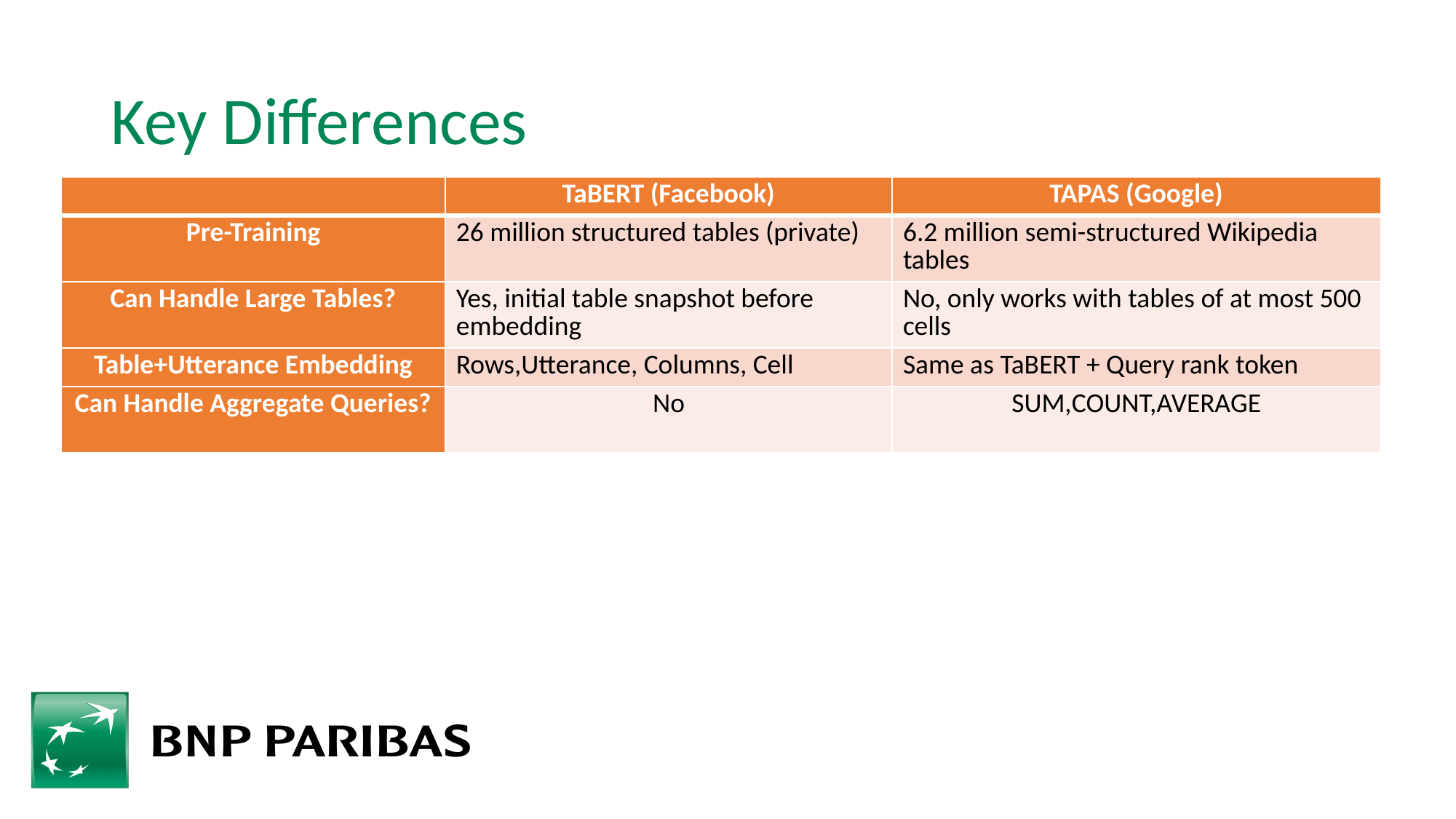

# Key Differences
|  | TaBERT (Facebook) | TAPAS (Google) |
| --- | --- | --- |
| Pre-Training | 26 million structured tables (private) | 6.2 million semi-structured Wikipedia tables |
| Can Handle Large Tables? | Yes, initial table snapshot before embedding | No, only works with tables of at most 500 cells |
| Table+Utterance Embedding | Rows,Utterance, Columns, Cell | Same as TaBERT + Query rank token |
| Can Handle Aggregate Queries? | No | SUM,COUNT,AVERAGE |